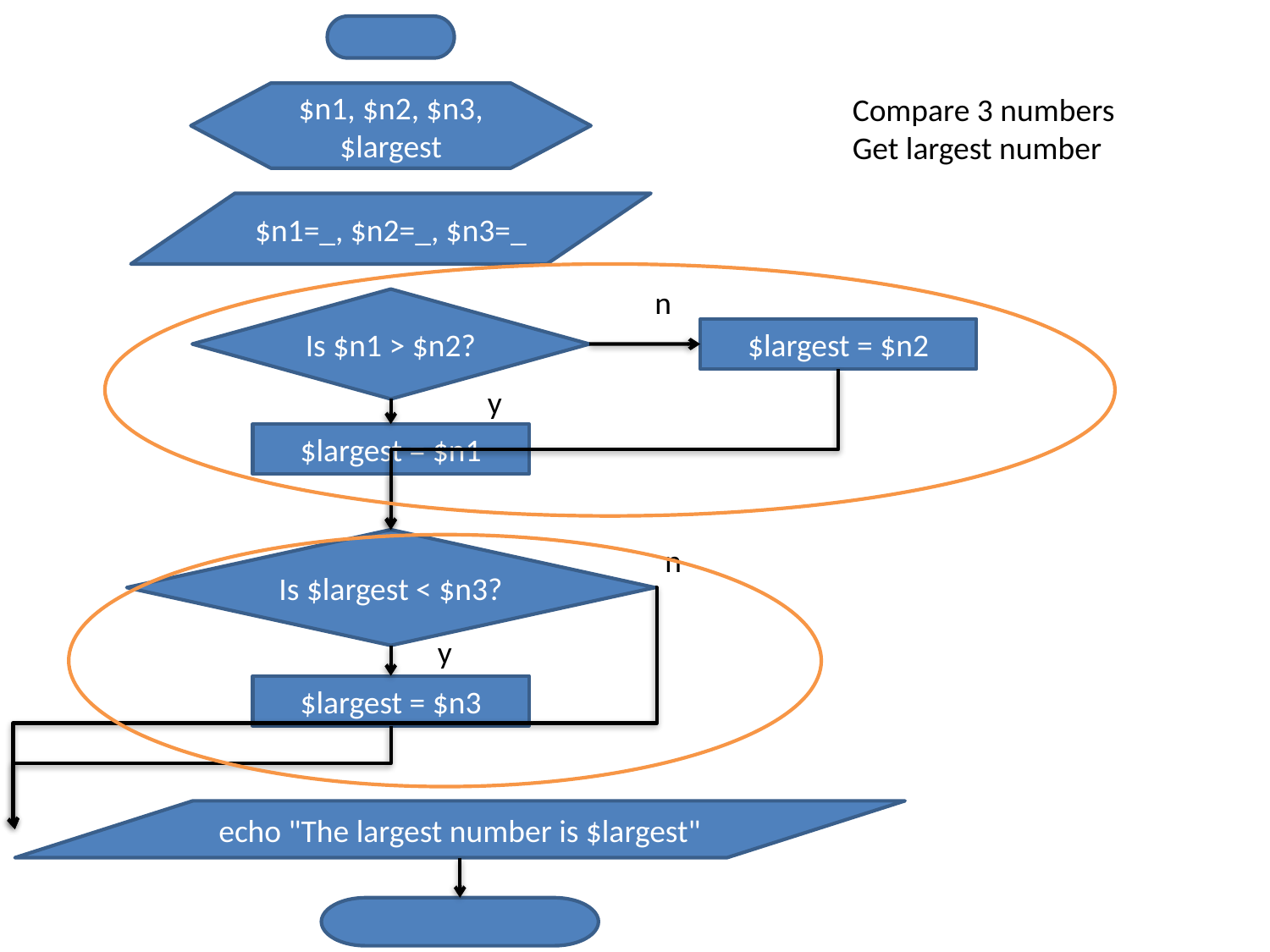

$n1, $n2, $n3, $largest
Compare 3 numbers
Get largest number
$n1=_, $n2=_, $n3=_

n
Is $n1 > $n2?
$largest = $n2
y
$largest = $n1
Is $largest < $n3?

n
y
$largest = $n3
echo "The largest number is $largest"